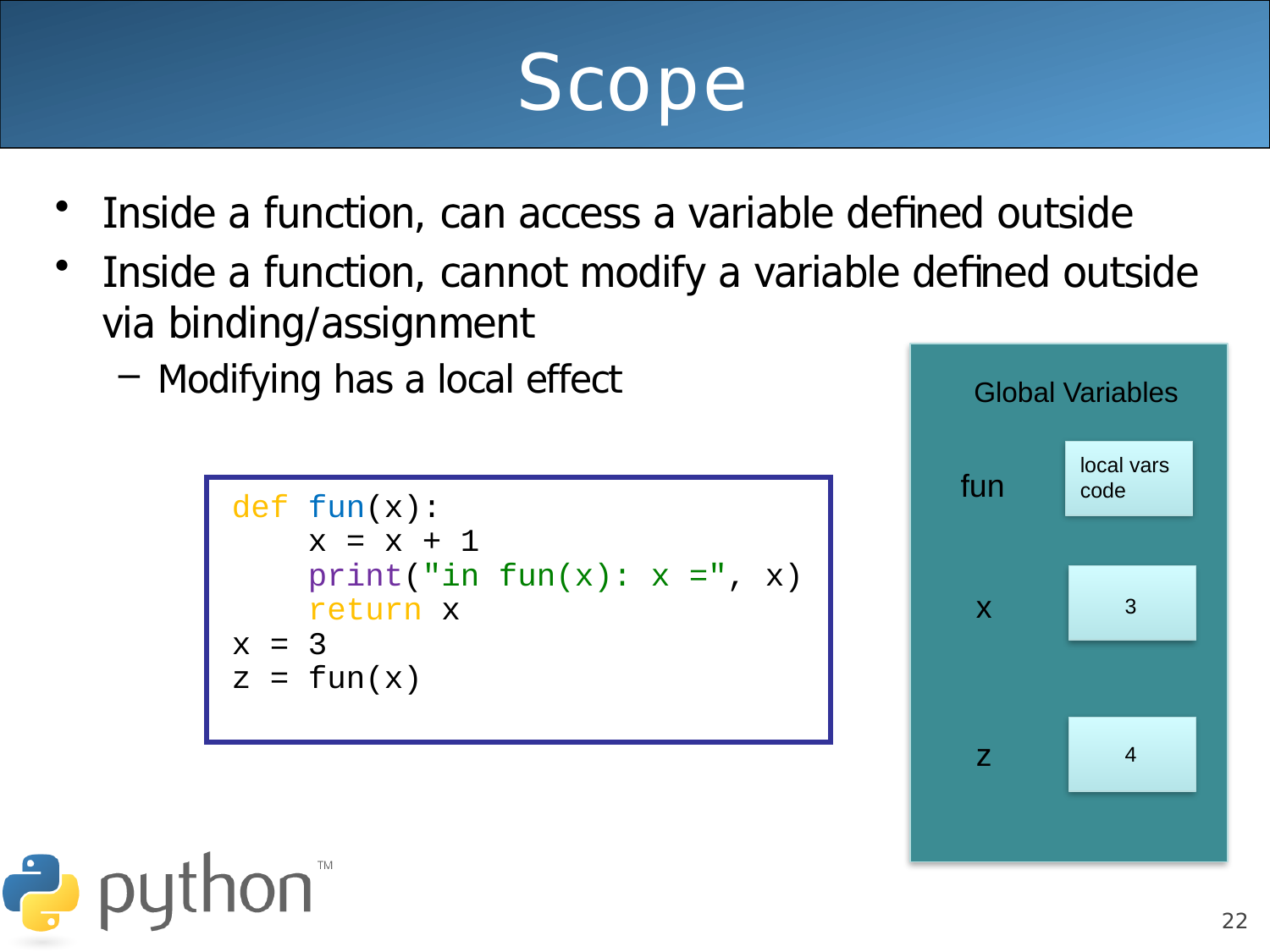

# Scope
Inside a function, can access a variable defined outside
Inside a function, cannot modify a variable defined outside via binding/assignment
Modifying has a local effect

Global Variables

local vars
code
fun
def fun(x):
    x = x + 1
    print("in fun(x): x =", x)
    return x
x = 3
z = fun(x)

x
3

z
4